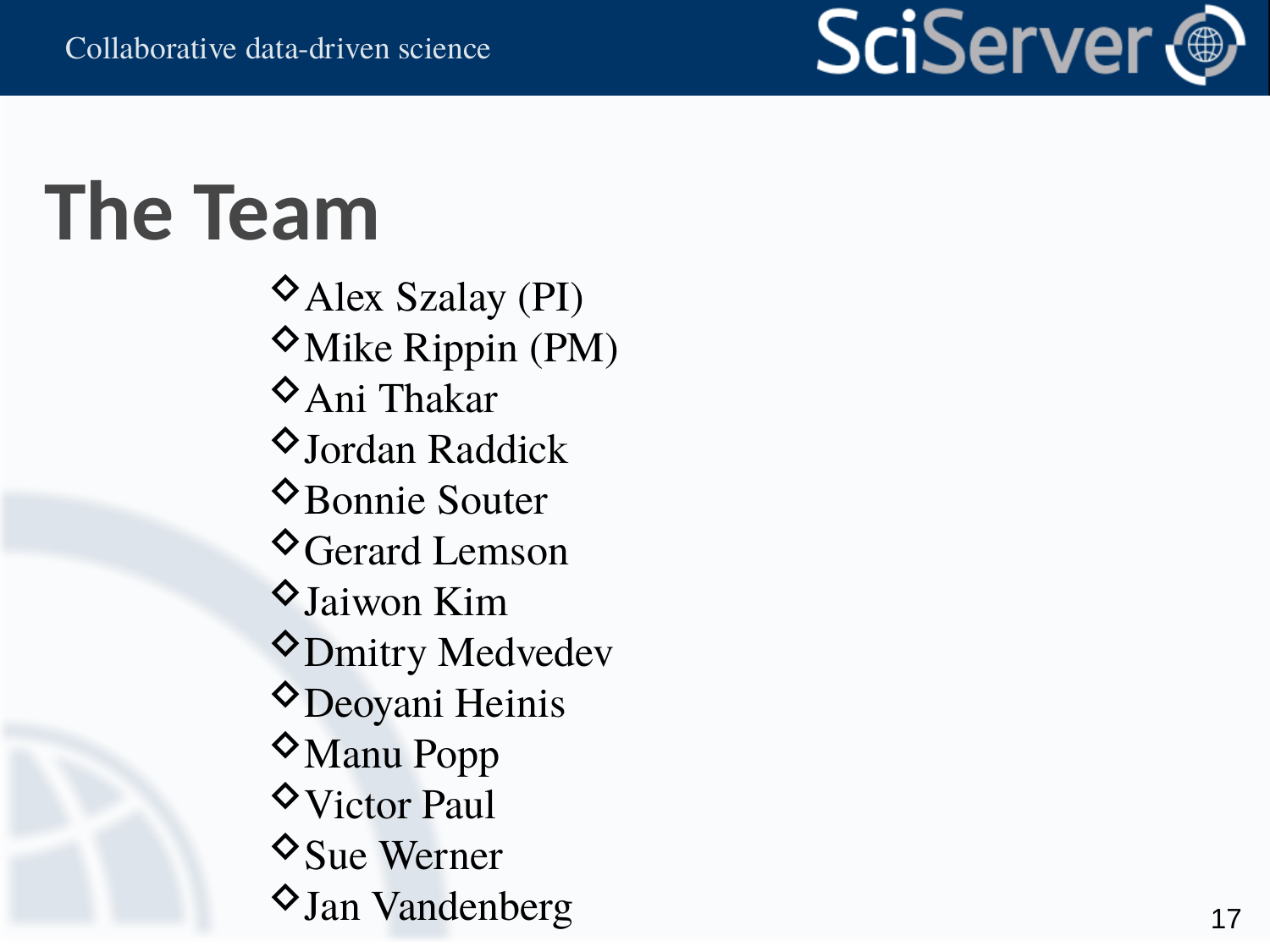

# The Team
Alex Szalay (PI)
Mike Rippin (PM)
Ani Thakar
Jordan Raddick
Bonnie Souter
Gerard Lemson
Jaiwon Kim
Dmitry Medvedev
Deoyani Heinis
Manu Popp
Victor Paul
Sue Werner
Jan Vandenberg
17